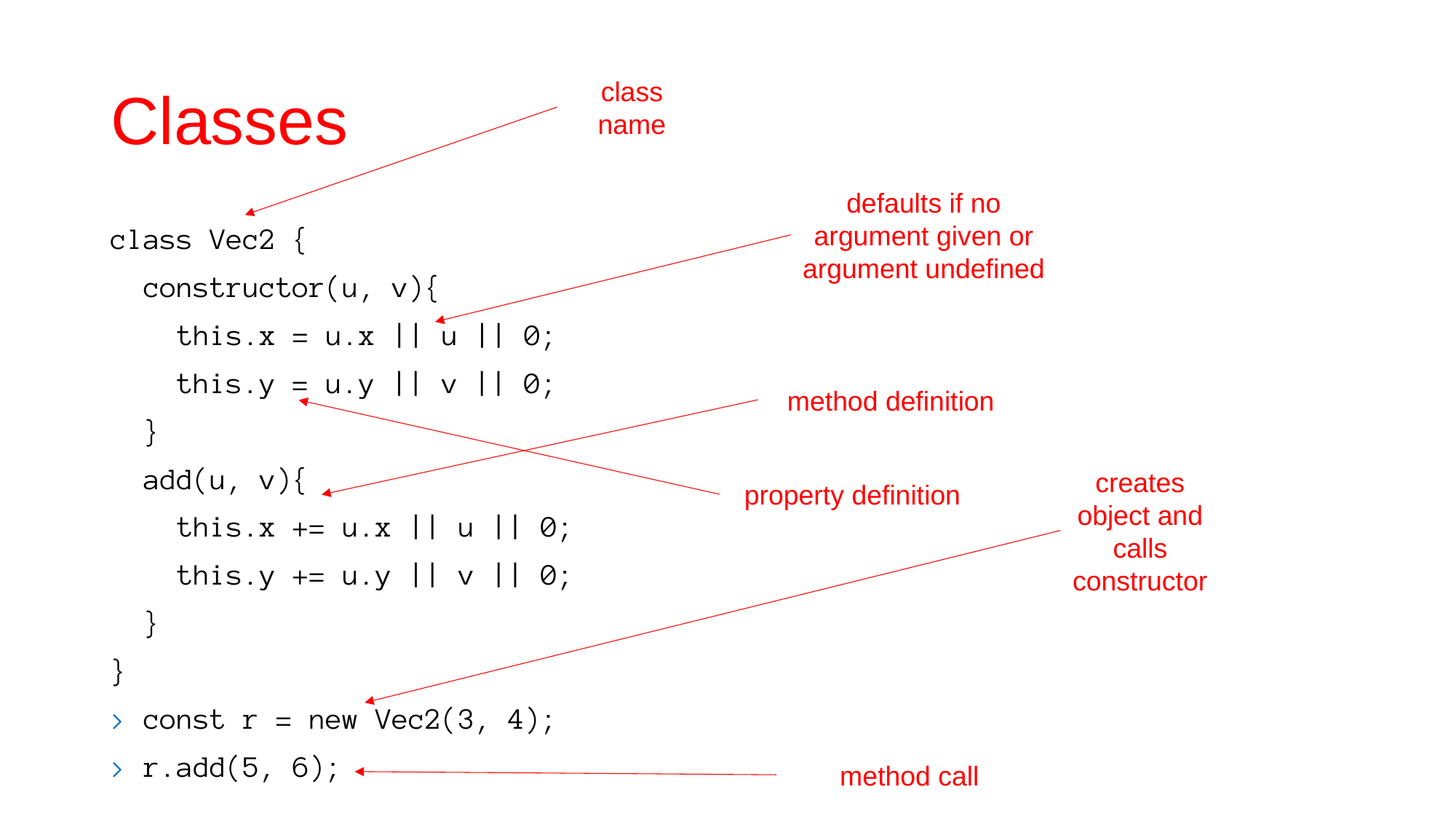

# Classes
class name
defaults if no argument given or argument undefined
class Vec2 {
  constructor(u, v){
    this.x = u.x || u || 0;
    this.y = u.y || v || 0;
  }
  add(u, v){
    this.x += u.x || u || 0;
    this.y += u.y || v || 0;
  }
}
> const r = new Vec2(3, 4);
> r.add(5, 6);

method definition
creates object and calls constructor
property definition
method call